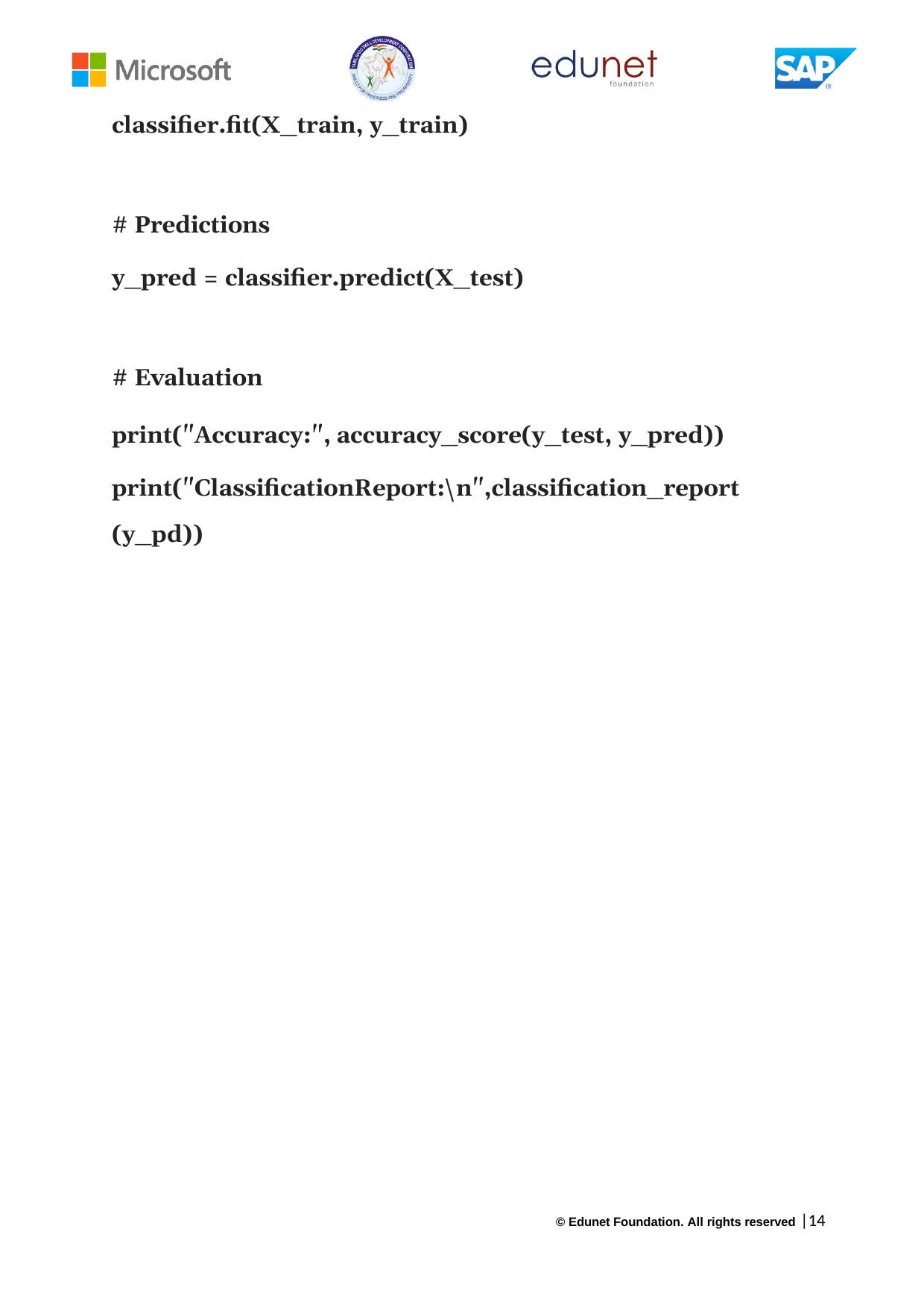

classifier.fit(X_train, y_train)

# Predictions

y_pred = classifier.predict(X_test)

# Evaluation
print("Accuracy:", accuracy_score(y_test, y_pred))  print("ClassificationReport:\n",classification_report
(y_pd))
© Edunet Foundation. All rights reserved |14